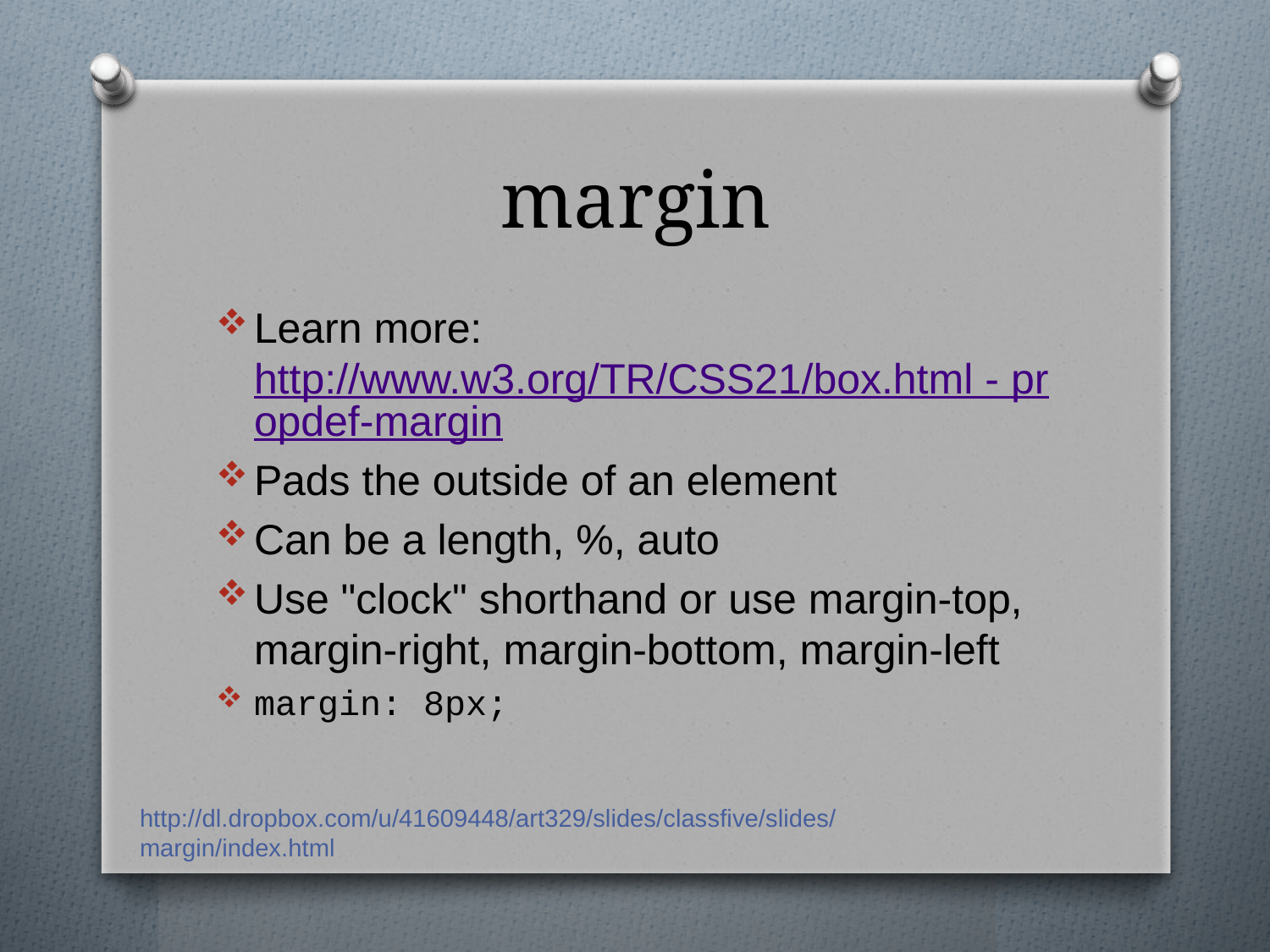

# margin
Learn more: http://www.w3.org/TR/CSS21/box.html - propdef-margin
Pads the outside of an element
Can be a length, %, auto
Use "clock" shorthand or use margin-top, margin-right, margin-bottom, margin-left
margin: 8px;
http://dl.dropbox.com/u/41609448/art329/slides/classfive/slides/margin/index.html